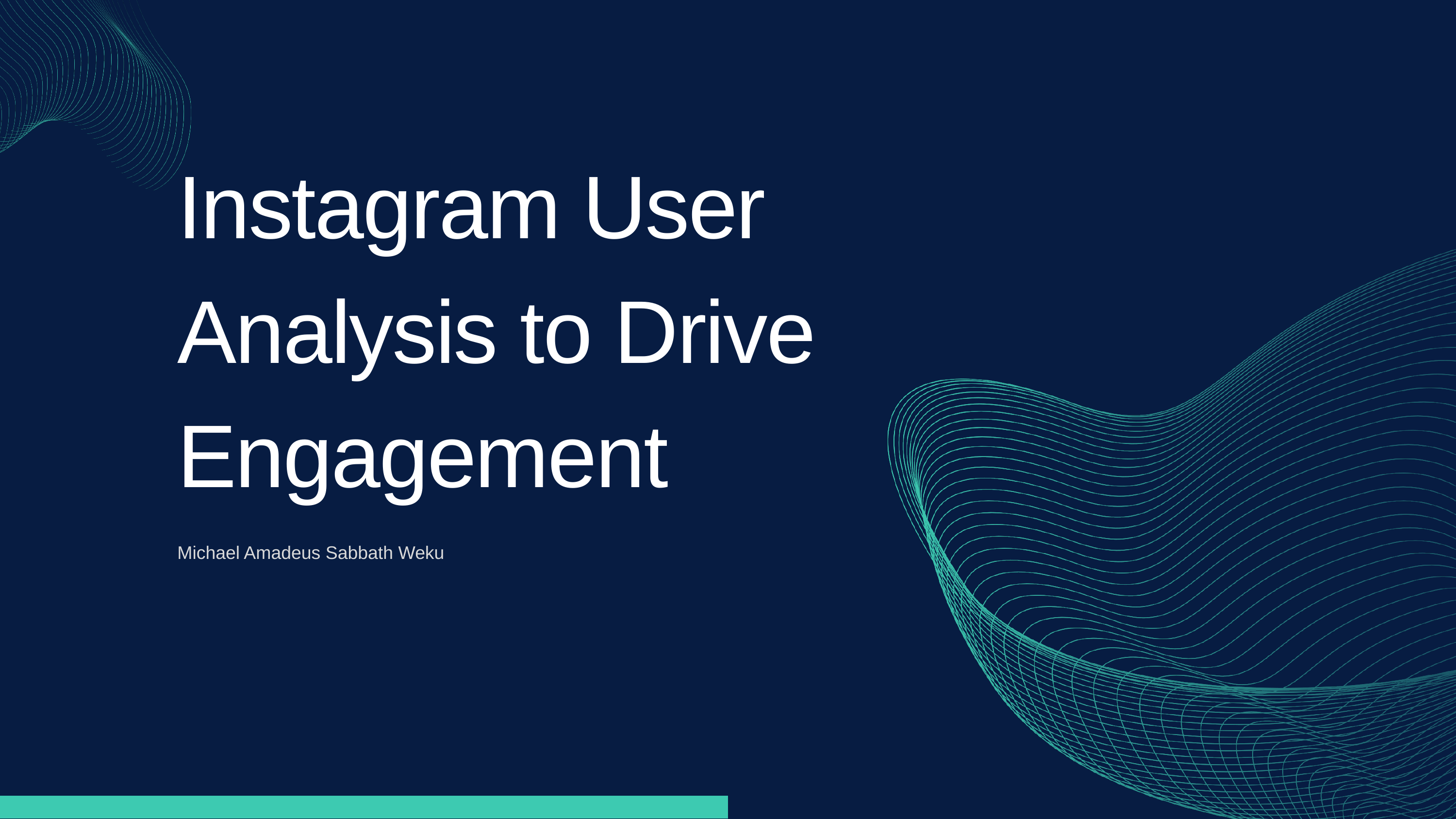

Instagram User Analysis to Drive Engagement

Michael Amadeus Sabbath Weku